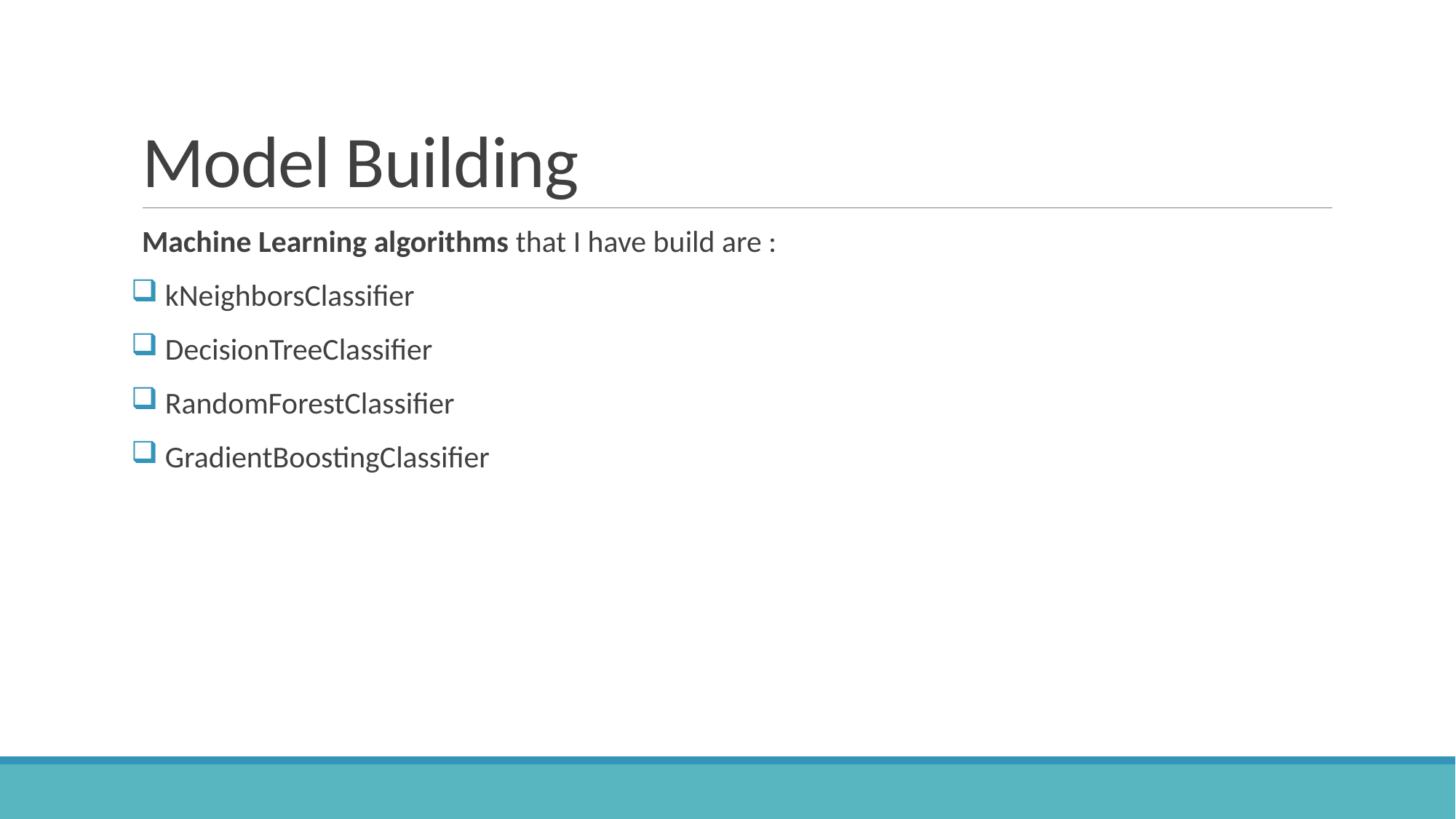

# Model Building
Machine Learning algorithms that I have build are :
 kNeighborsClassifier
 DecisionTreeClassifier
 RandomForestClassifier
 GradientBoostingClassifier